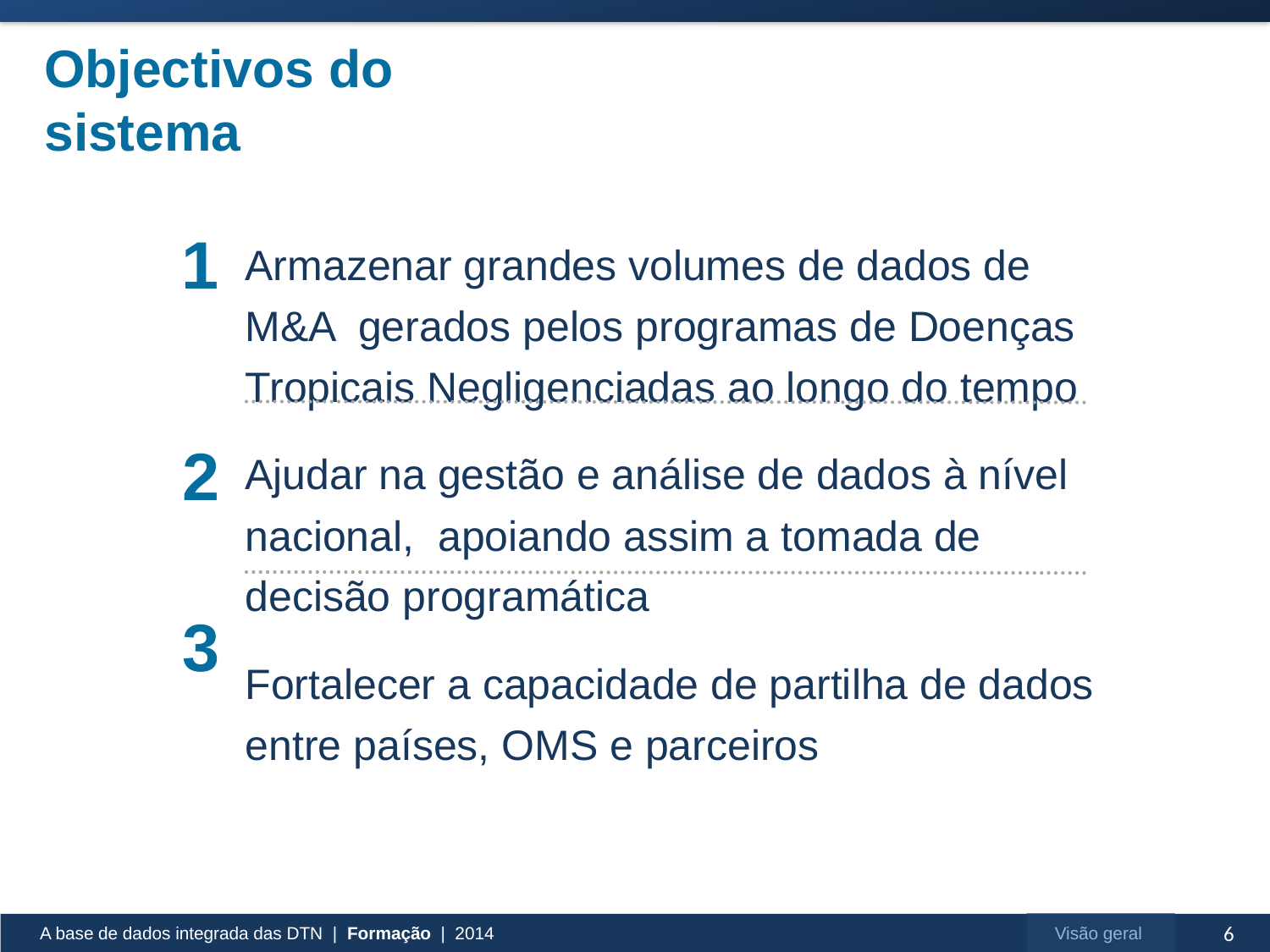

# Objectivos do sistema
Armazenar grandes volumes de dados de M&A  gerados pelos programas de Doenças Tropicais Negligenciadas ao longo do tempo
Ajudar na gestão e análise de dados à nível nacional,  apoiando assim a tomada de decisão programática
Fortalecer a capacidade de partilha de dados entre países, OMS e parceiros

1
2
3